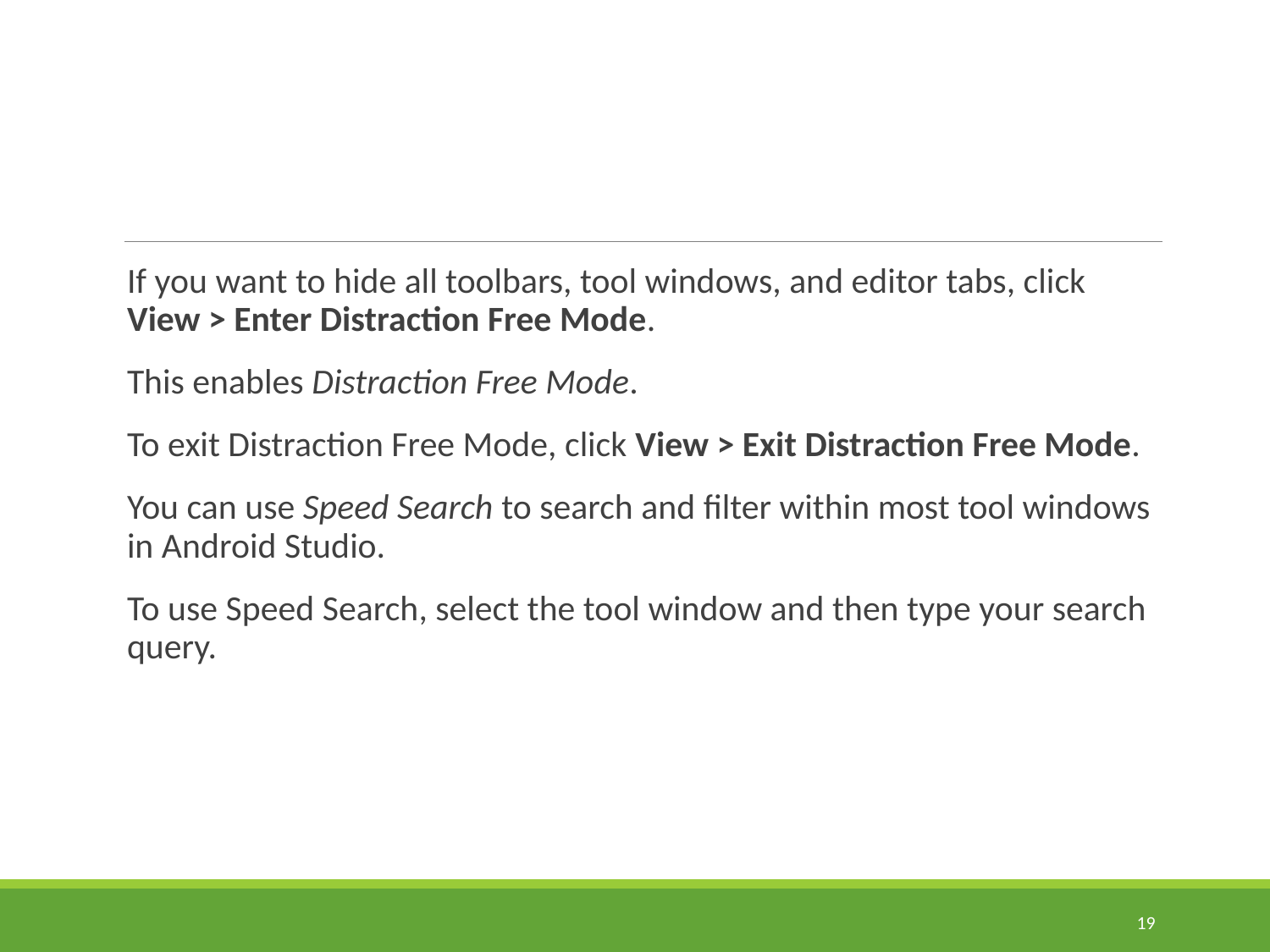

If you want to hide all toolbars, tool windows, and editor tabs, click View > Enter Distraction Free Mode.
This enables Distraction Free Mode.
To exit Distraction Free Mode, click View > Exit Distraction Free Mode.
You can use Speed Search to search and filter within most tool windows in Android Studio.
To use Speed Search, select the tool window and then type your search query.

19